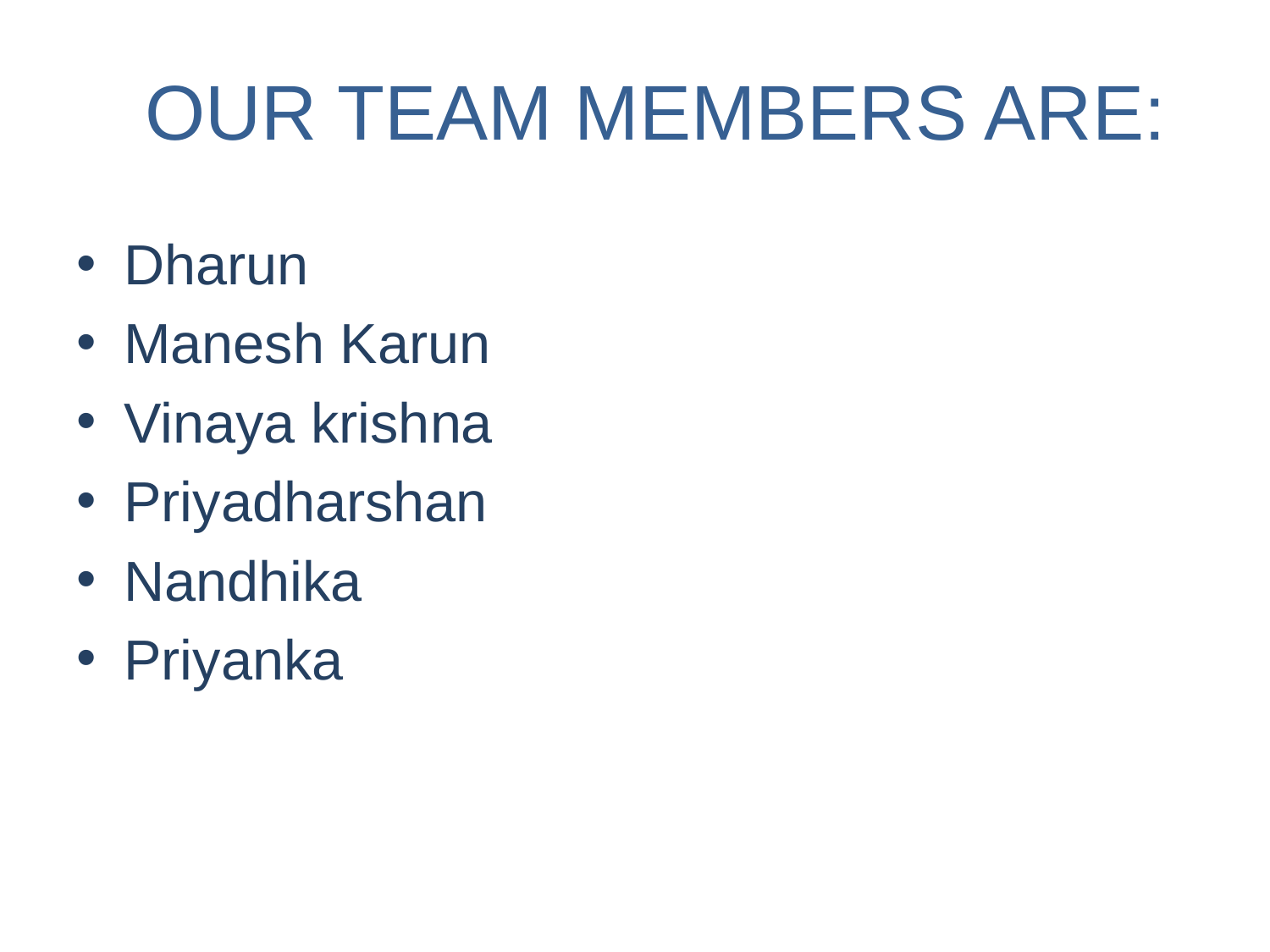

# OUR TEAM MEMBERS ARE:
Dharun
Manesh Karun
Vinaya krishna
Priyadharshan
Nandhika
Priyanka